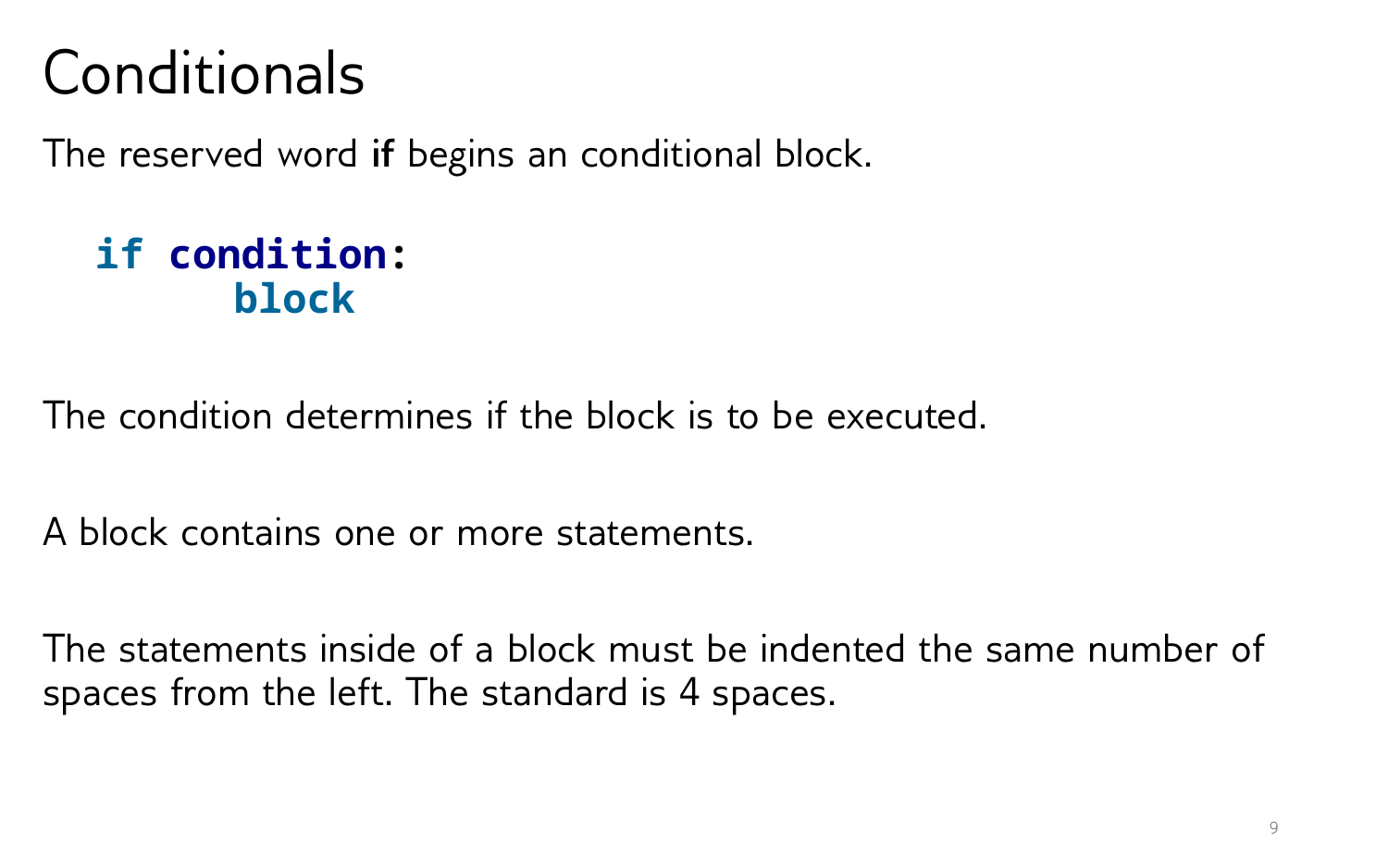

# Conditionals
The reserved word if begins an conditional block.

if condition:
	block

The condition determines if the block is to be executed.

A block contains one or more statements.

The statements inside of a block must be indented the same number of spaces from the left. The standard is 4 spaces.

9